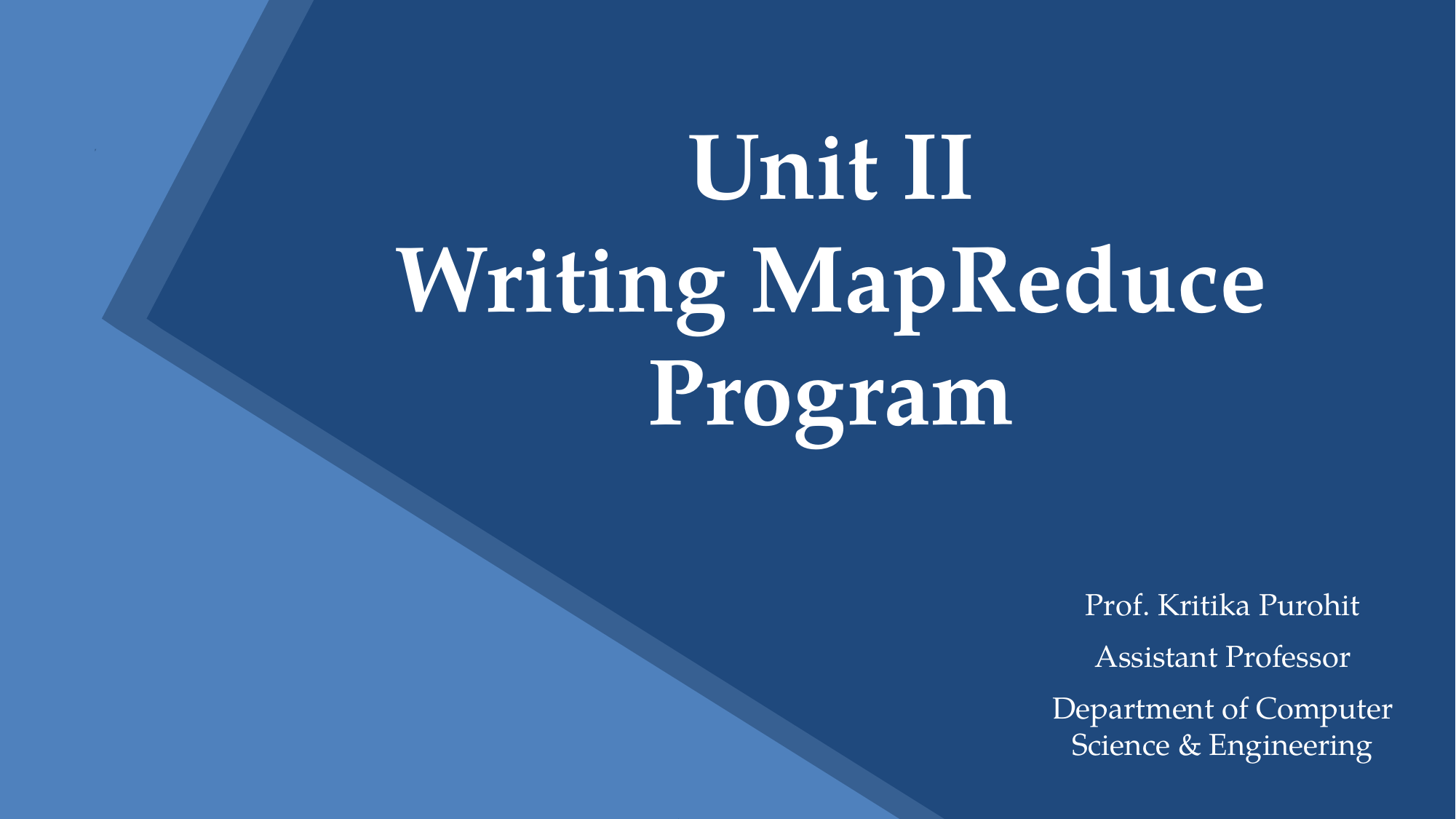

# Unit II Writing MapReduce Program
Prof. Kritika Purohit
Assistant Professor
Department of Computer Science & Engineering